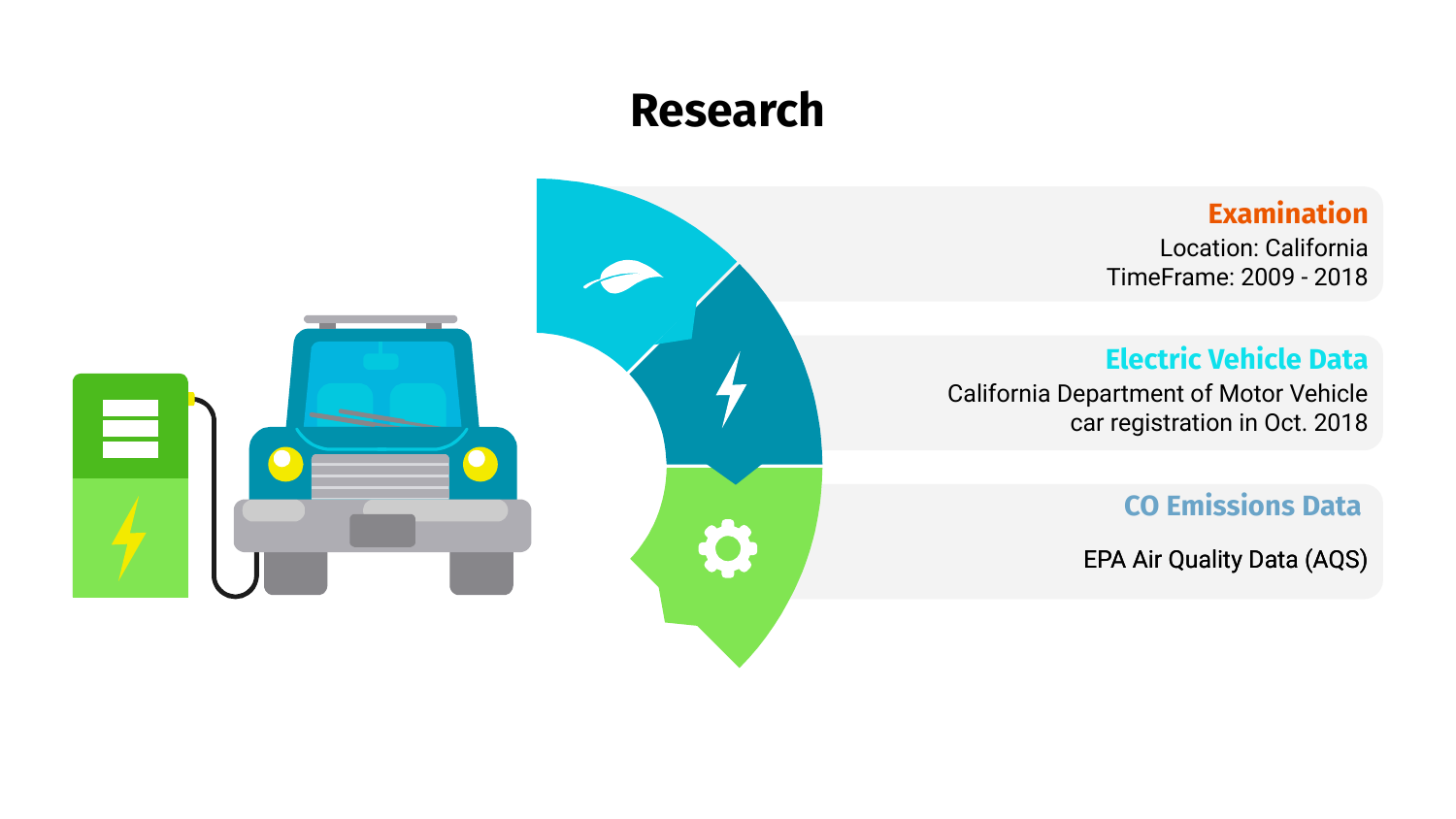

# Research

Examination
Location: California
TimeFrame: 2009 - 2018

Electric Vehicle Data
California Department of Motor Vehicle car registration in Oct. 2018

CO Emissions Data
EPA Air Quality Data (AQS)

EPA Air Quality Data (AQS)